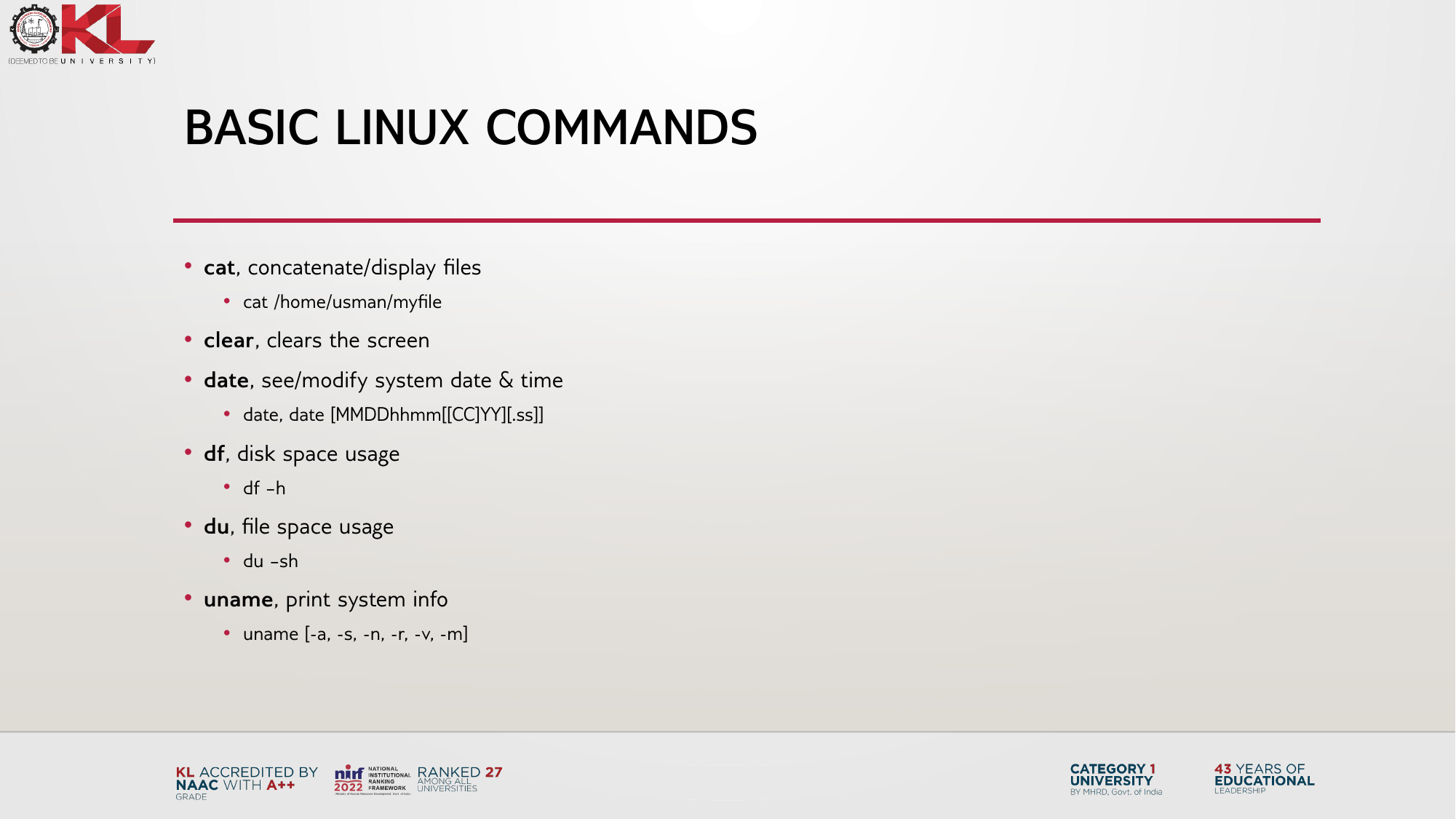

# Basic Linux Commands
cat, concatenate/display files
cat /home/usman/myfile
clear, clears the screen
date, see/modify system date & time
date, date [MMDDhhmm[[CC]YY][.ss]]
df, disk space usage
df –h
du, file space usage
du –sh
uname, print system info
uname [-a, -s, -n, -r, -v, -m]